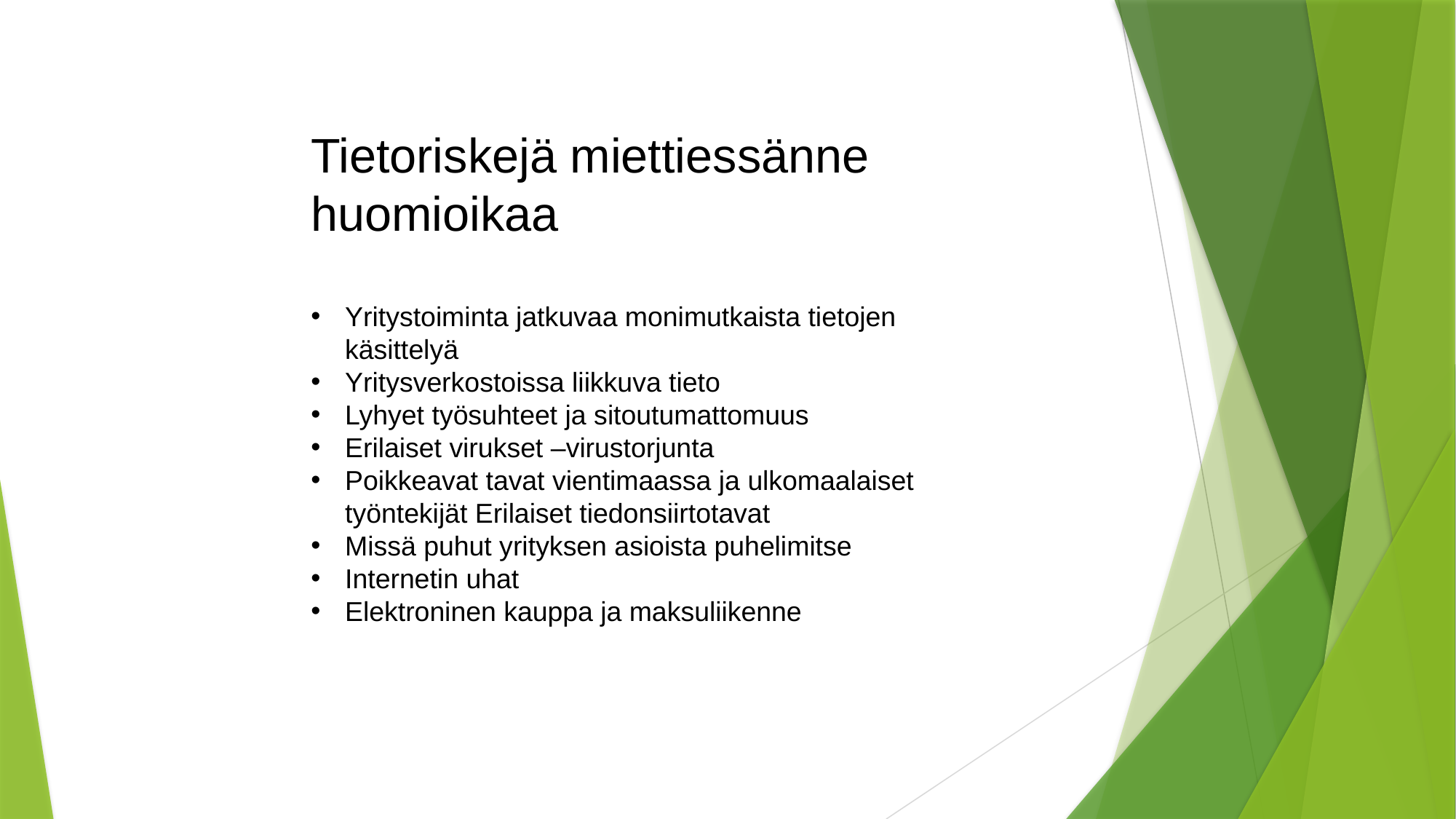

Tietoriskejä miettiessänne huomioikaa

Yritystoiminta jatkuvaa monimutkaista tietojen käsittelyä
Yritysverkostoissa liikkuva tieto
Lyhyet työsuhteet ja sitoutumattomuus
Erilaiset virukset –virustorjunta
Poikkeavat tavat vientimaassa ja ulkomaalaiset työntekijät Erilaiset tiedonsiirtotavat
Missä puhut yrityksen asioista puhelimitse
Internetin uhat
Elektroninen kauppa ja maksuliikenne